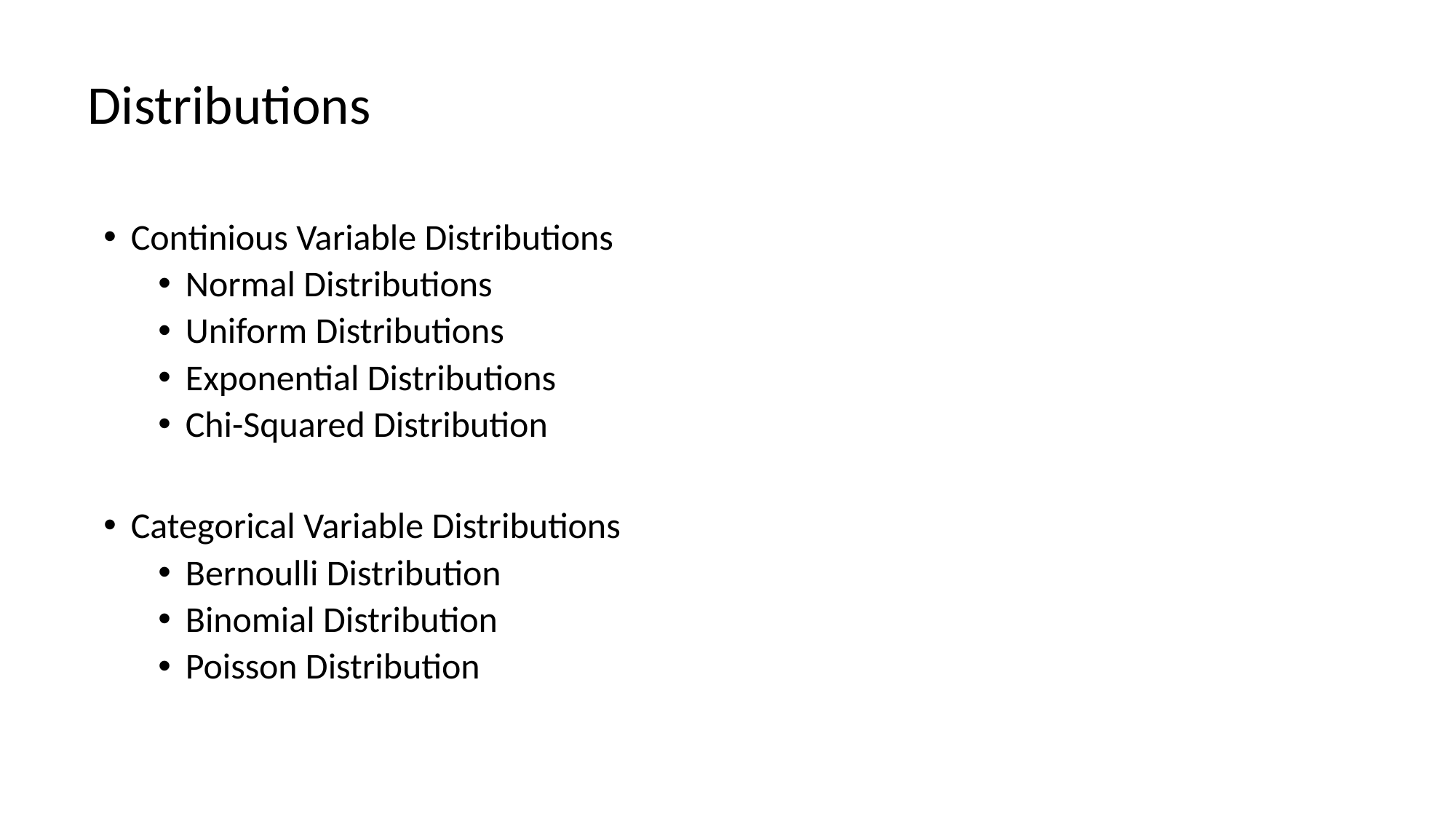

# Distributions
Continious Variable Distributions
Normal Distributions
Uniform Distributions
Exponential Distributions
Chi-Squared Distribution

Categorical Variable Distributions
Bernoulli Distribution
Binomial Distribution
Poisson Distribution